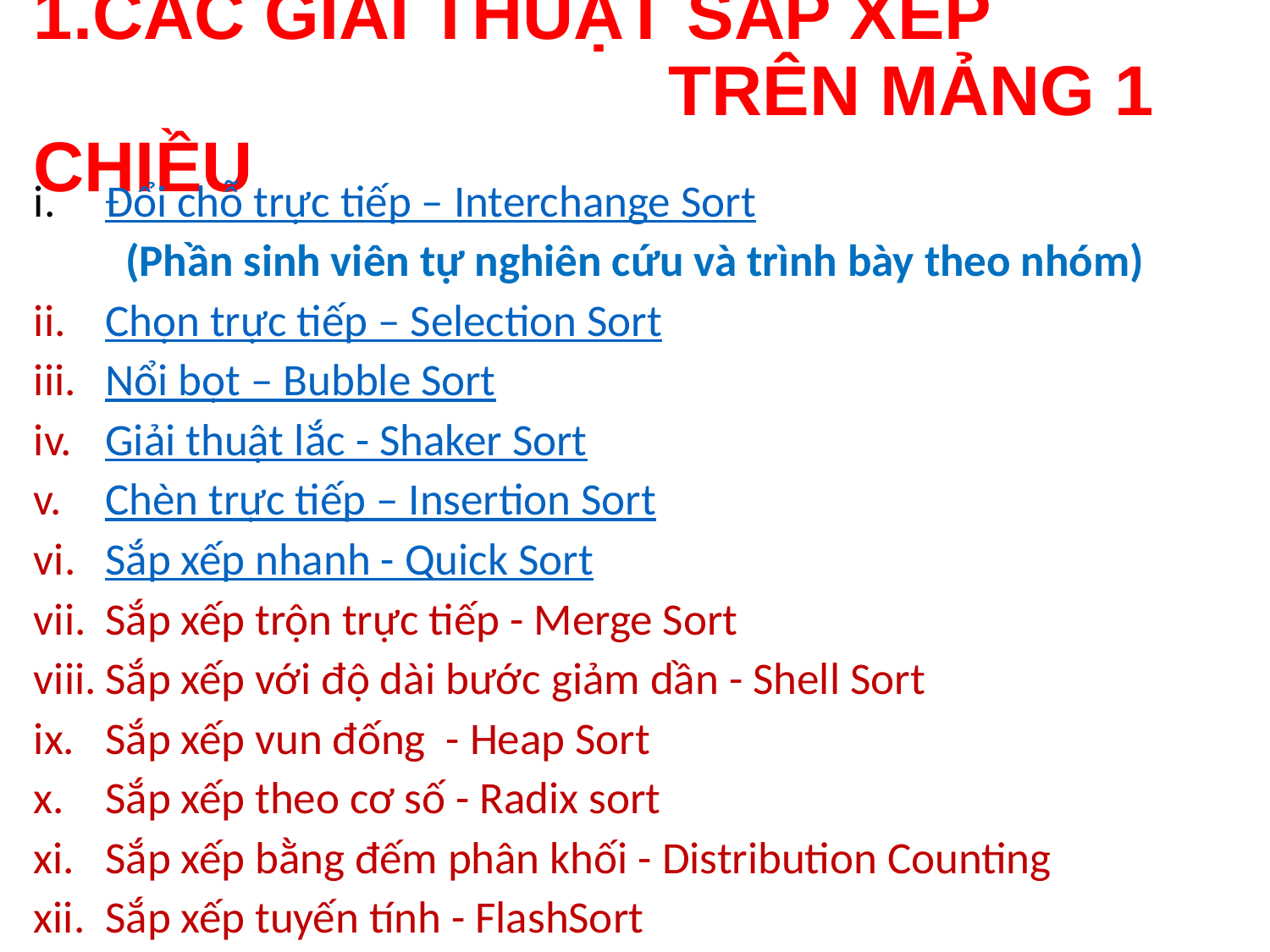

# 1.CÁC GIẢI THUẬT SẮP XẾP TRÊN MẢNG 1 CHIỀU
Đổi chỗ trực tiếp – Interchange Sort
(Phần sinh viên tự nghiên cứu và trình bày theo nhóm)
Chọn trực tiếp – Selection Sort
Nổi bọt – Bubble Sort
Giải thuật lắc - Shaker Sort
Chèn trực tiếp – Insertion Sort
Sắp xếp nhanh - Quick Sort
Sắp xếp trộn trực tiếp - Merge Sort
Sắp xếp với độ dài bước giảm dần - Shell Sort
Sắp xếp vun đống  - Heap Sort
Sắp xếp theo cơ số - Radix sort
Sắp xếp bằng đếm phân khối - Distribution Counting
Sắp xếp tuyến tính - FlashSort